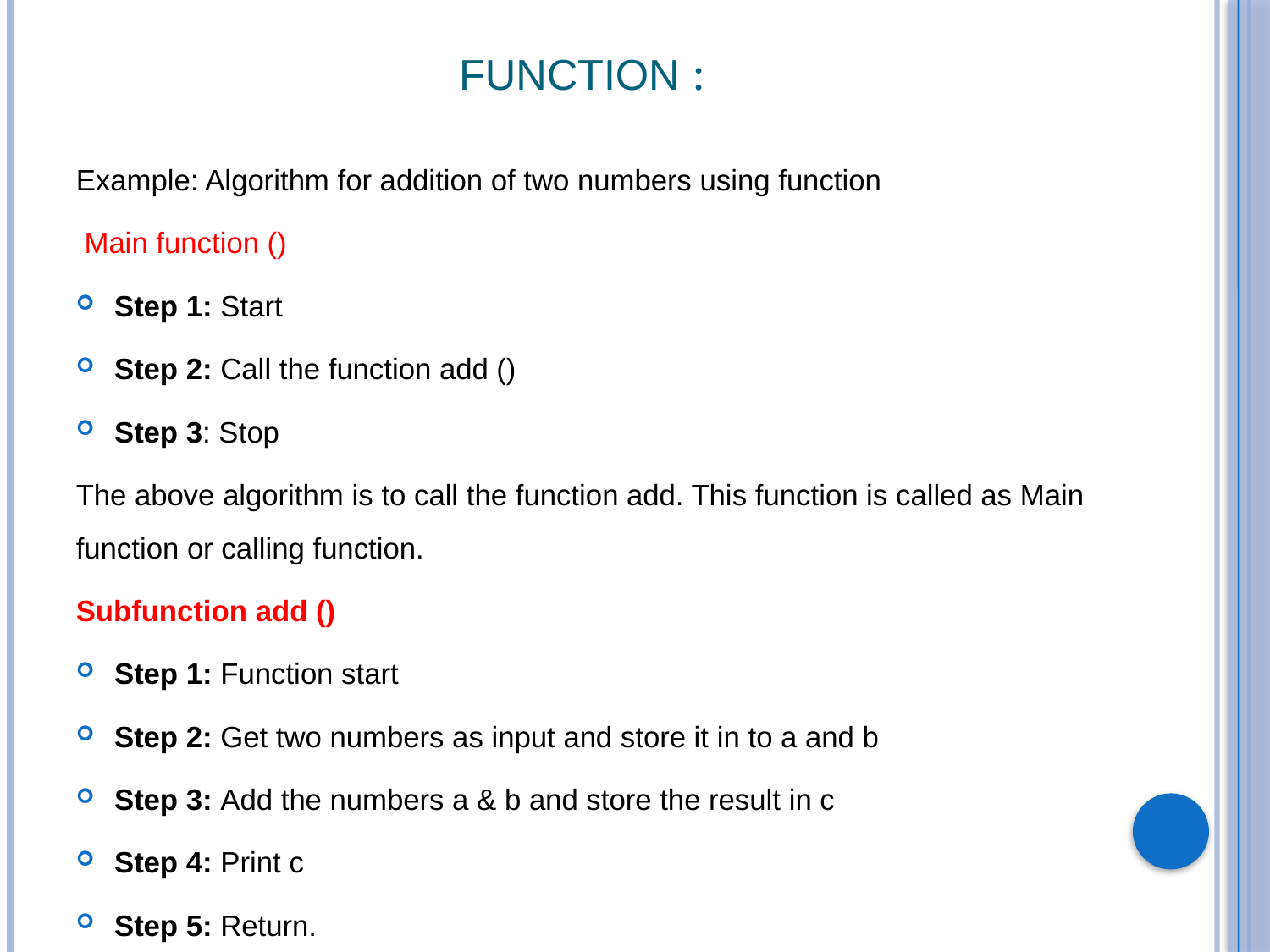

# Function :
Example: Algorithm for addition of two numbers using function
 Main function ()
Step 1: Start
Step 2: Call the function add ()
Step 3: Stop
The above algorithm is to call the function add. This function is called as Main function or calling function.
Subfunction add ()
Step 1: Function start
Step 2: Get two numbers as input and store it in to a and b
Step 3: Add the numbers a & b and store the result in c
Step 4: Print c
Step 5: Return.